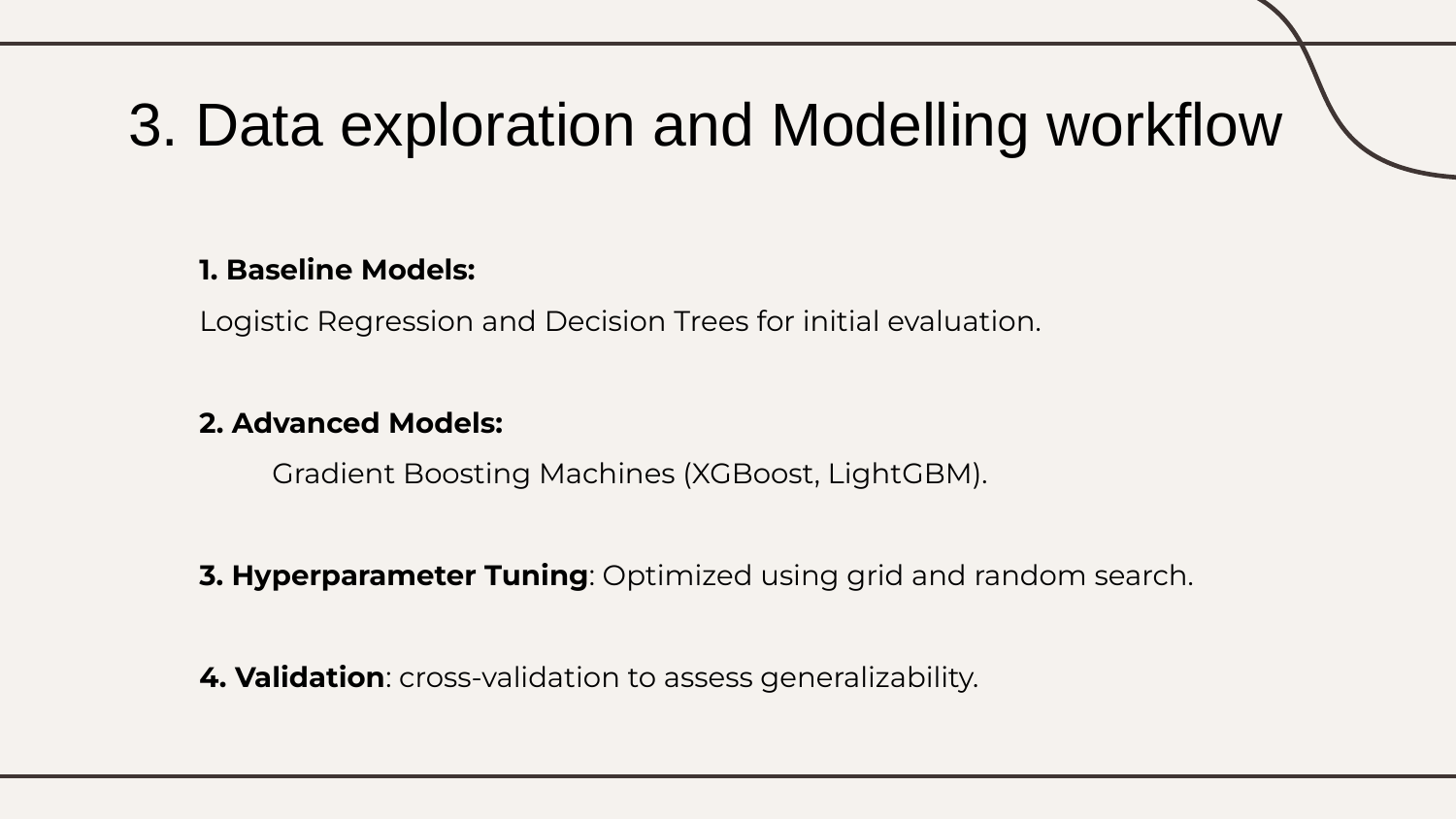

# 3. Data exploration and Modelling workflow
 Baseline Models:
Logistic Regression and Decision Trees for initial evaluation.

2. Advanced Models:
Gradient Boosting Machines (XGBoost, LightGBM).

3. Hyperparameter Tuning: Optimized using grid and random search.

4. Validation: cross-validation to assess generalizability.